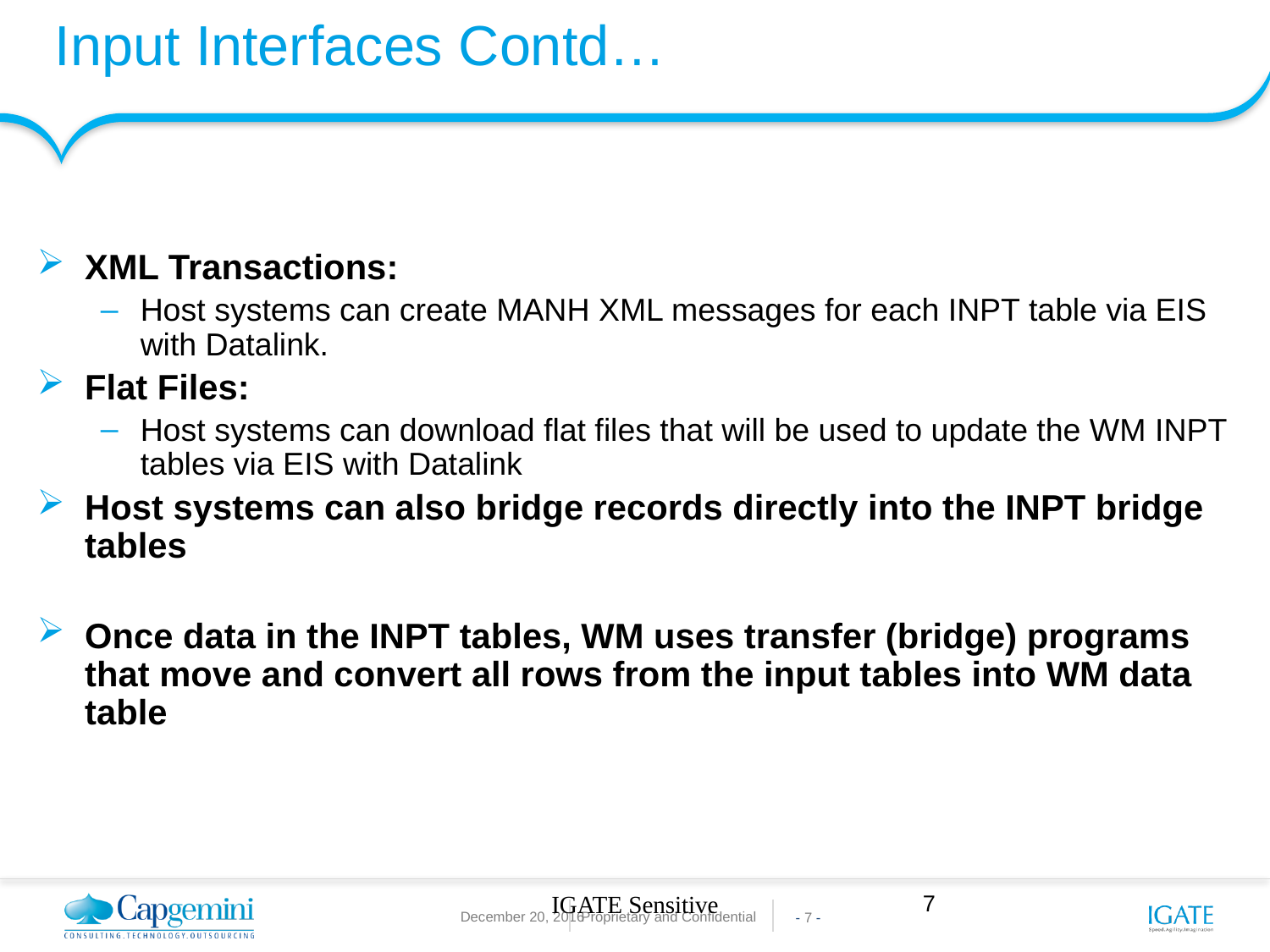

# Input Interfaces Contd…
XML Transactions:
Host systems can create MANH XML messages for each INPT table via EIS with Datalink.
Flat Files:
Host systems can download flat files that will be used to update the WM INPT tables via EIS with Datalink
Host systems can also bridge records directly into the INPT bridge tables

Once data in the INPT tables, WM uses transfer (bridge) programs that move and convert all rows from the input tables into WM data table
IGATE Sensitive
7